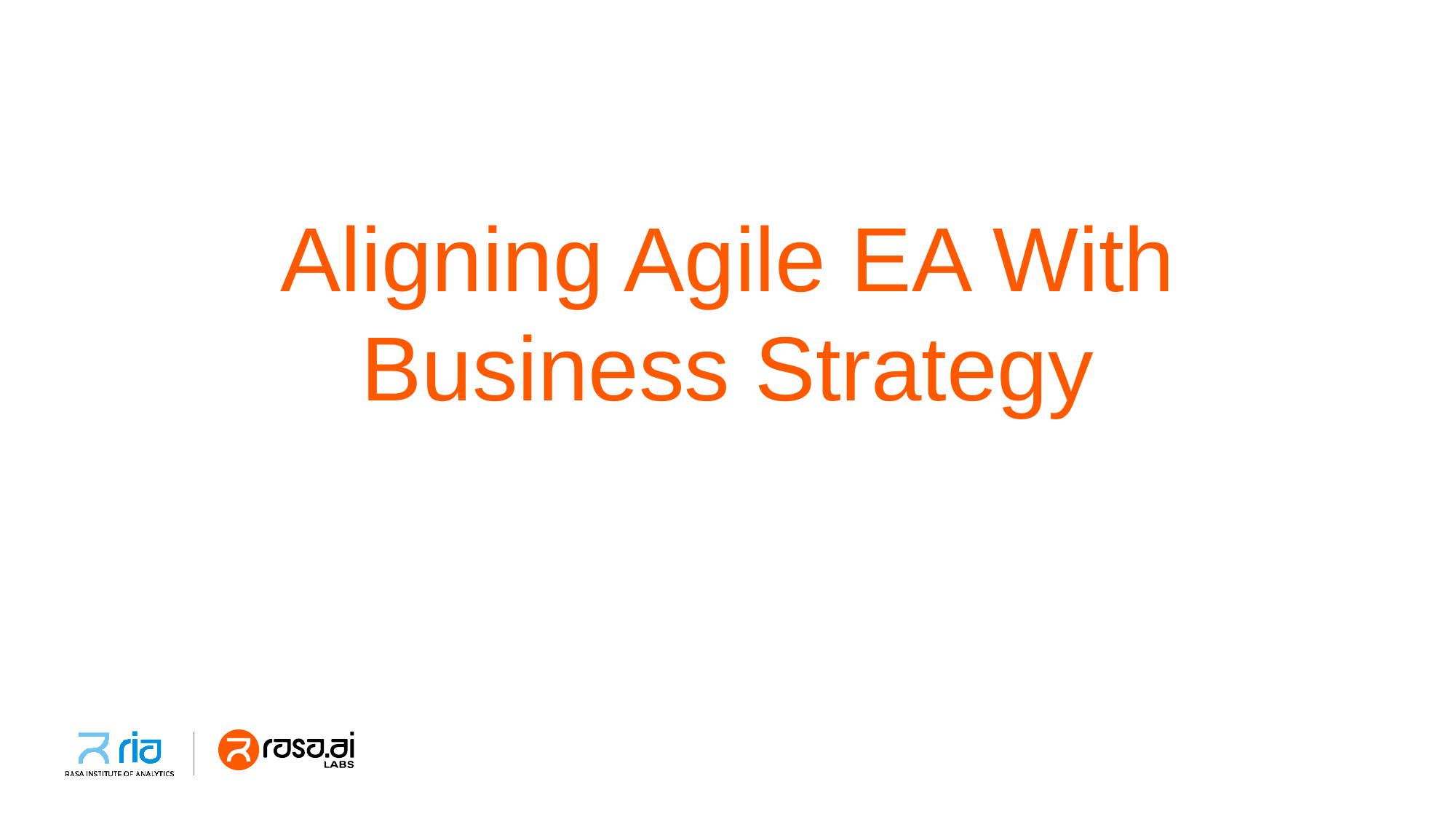

# Aligning Agile EA With Business Strategy